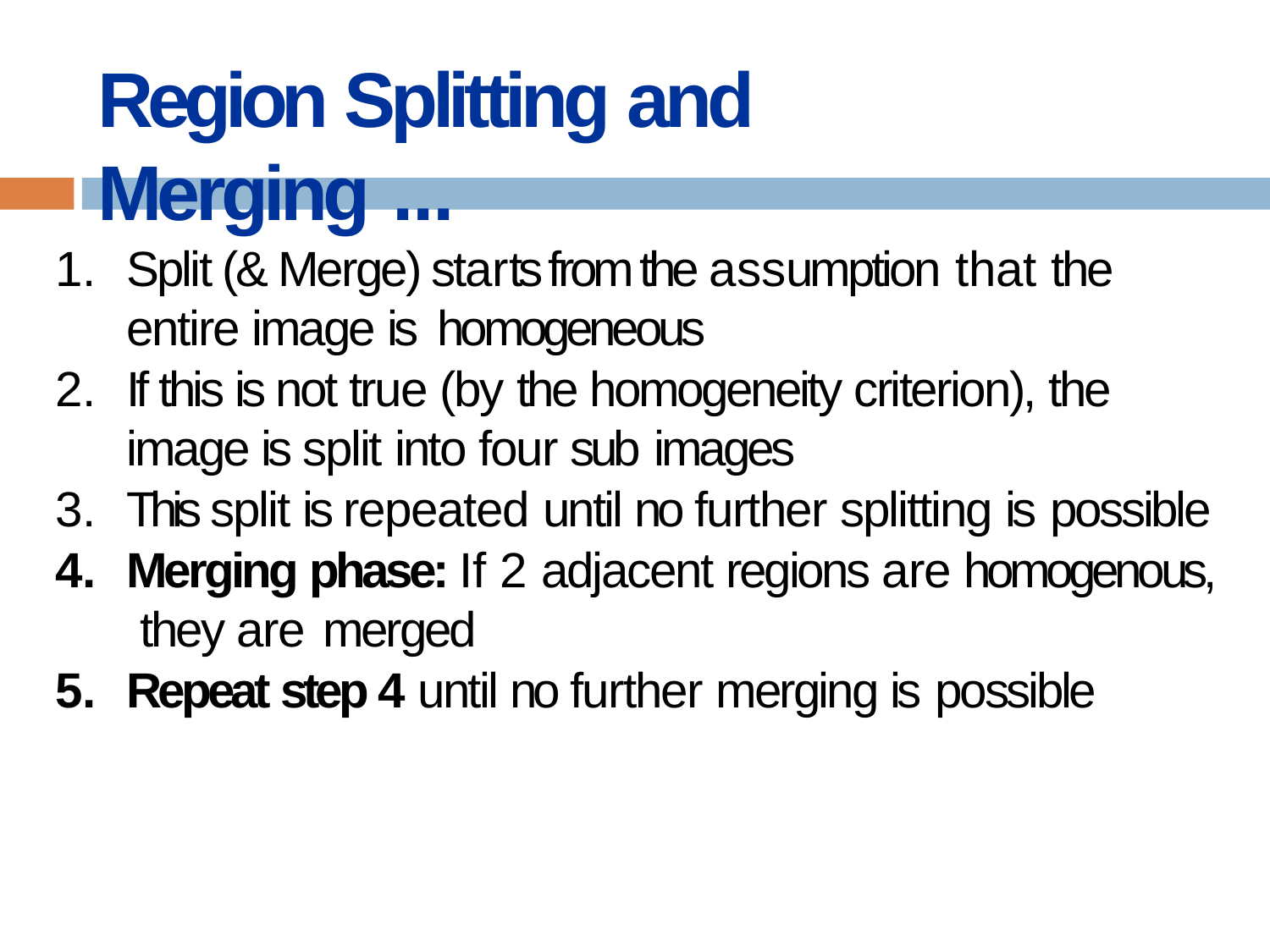

# Region Splitting and Merging ...
Split (& Merge) starts from the assumption that the entire image is homogeneous
If this is not true (by the homogeneity criterion), the  image is split into four sub images
This split is repeated until no further splitting is possible
Merging phase: If 2 adjacent regions are homogenous,  they are merged
Repeat step 4 until no further merging is possible